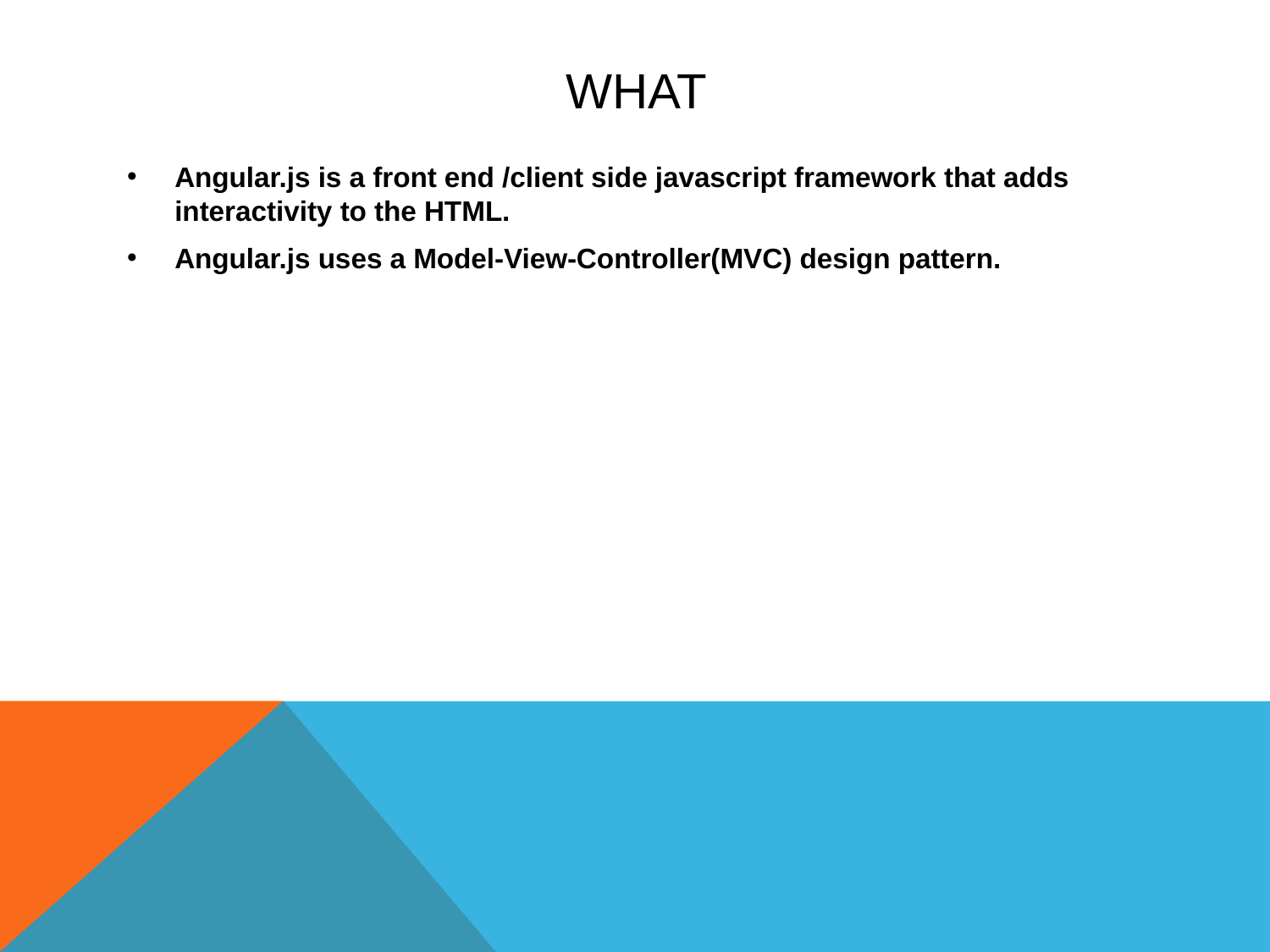

# What
Angular.js is a front end /client side javascript framework that adds interactivity to the HTML.
Angular.js uses a Model-View-Controller(MVC) design pattern.